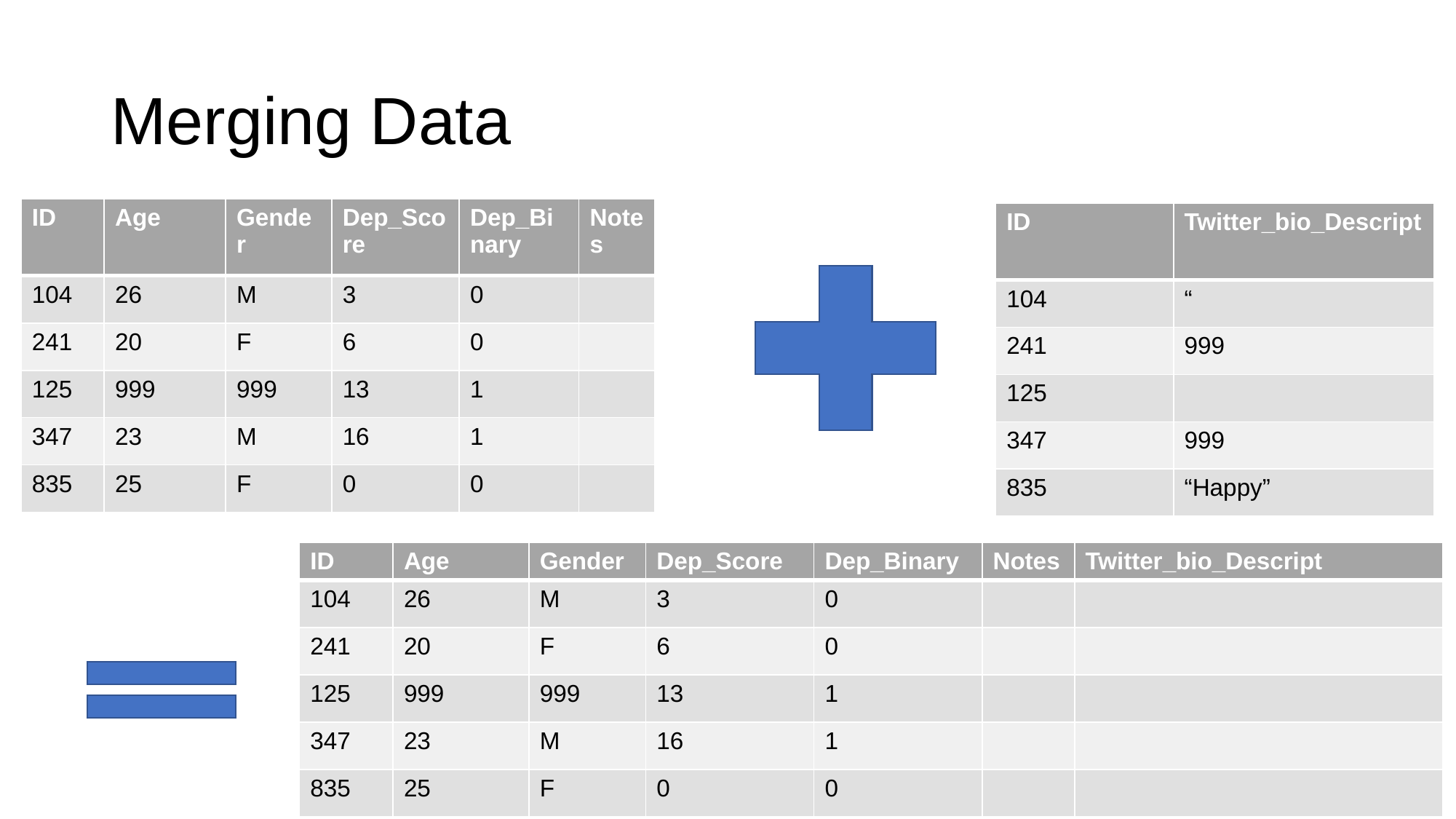

# Merging Data
| ID | Age | Gender | Dep\_Score | Dep\_Binary | Notes |
| --- | --- | --- | --- | --- | --- |
| 104 | 26 | M | 3 | 0 |  |
| 241 | 20 | F | 6 | 0 |  |
| 125 | 999 | 999 | 13 | 1 |  |
| 347 | 23 | M | 16 | 1 |  |
| 835 | 25 | F | 0 | 0 |  |
| ID | Twitter\_bio\_Descript |
| --- | --- |
| 104 | “ |
| 241 | 999 |
| 125 |  |
| 347 | 999 |
| 835 | “Happy” |

| ID | Age | Gender | Dep\_Score | Dep\_Binary | Notes | Twitter\_bio\_Descript |
| --- | --- | --- | --- | --- | --- | --- |
| 104 | 26 | M | 3 | 0 |  |  |
| 241 | 20 | F | 6 | 0 |  |  |
| 125 | 999 | 999 | 13 | 1 |  |  |
| 347 | 23 | M | 16 | 1 |  |  |
| 835 | 25 | F | 0 | 0 |  |  |